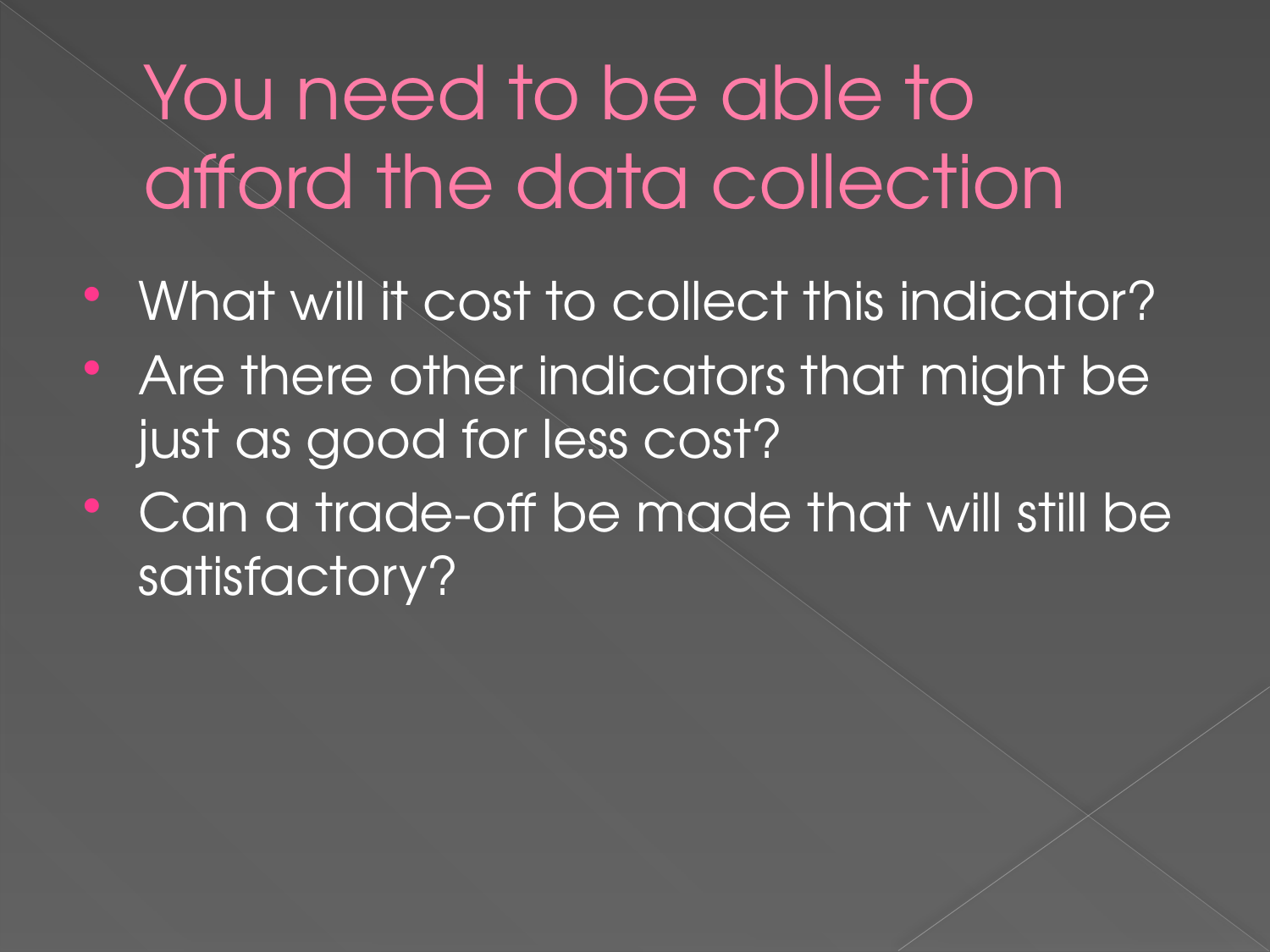

# You need to be able to afford the data collection
What will it cost to collect this indicator?
Are there other indicators that might be just as good for less cost?
Can a trade-off be made that will still be satisfactory?